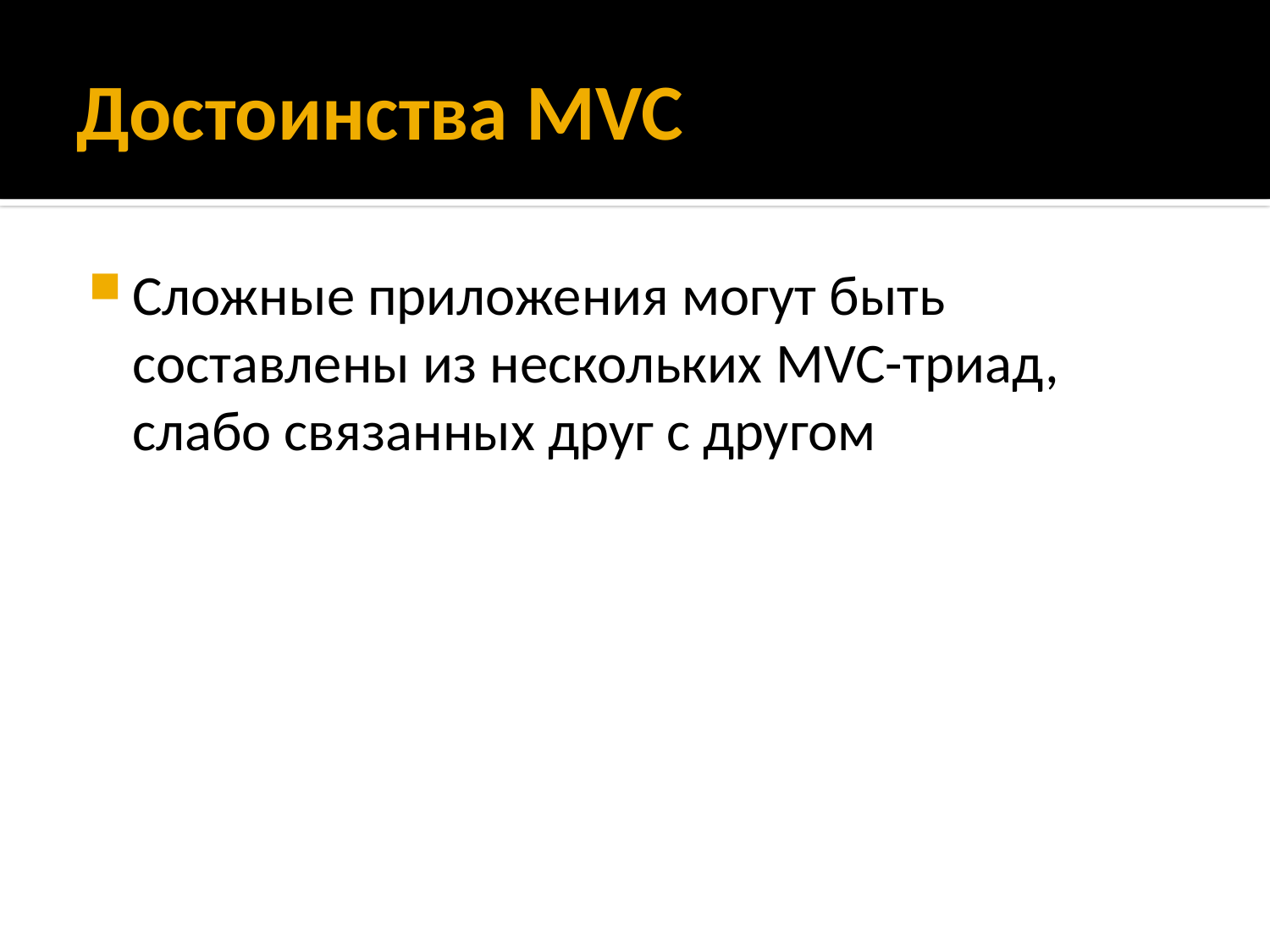

# Достоинства MVC
Сложные приложения могут быть составлены из нескольких MVC-триад, слабо связанных друг с другом